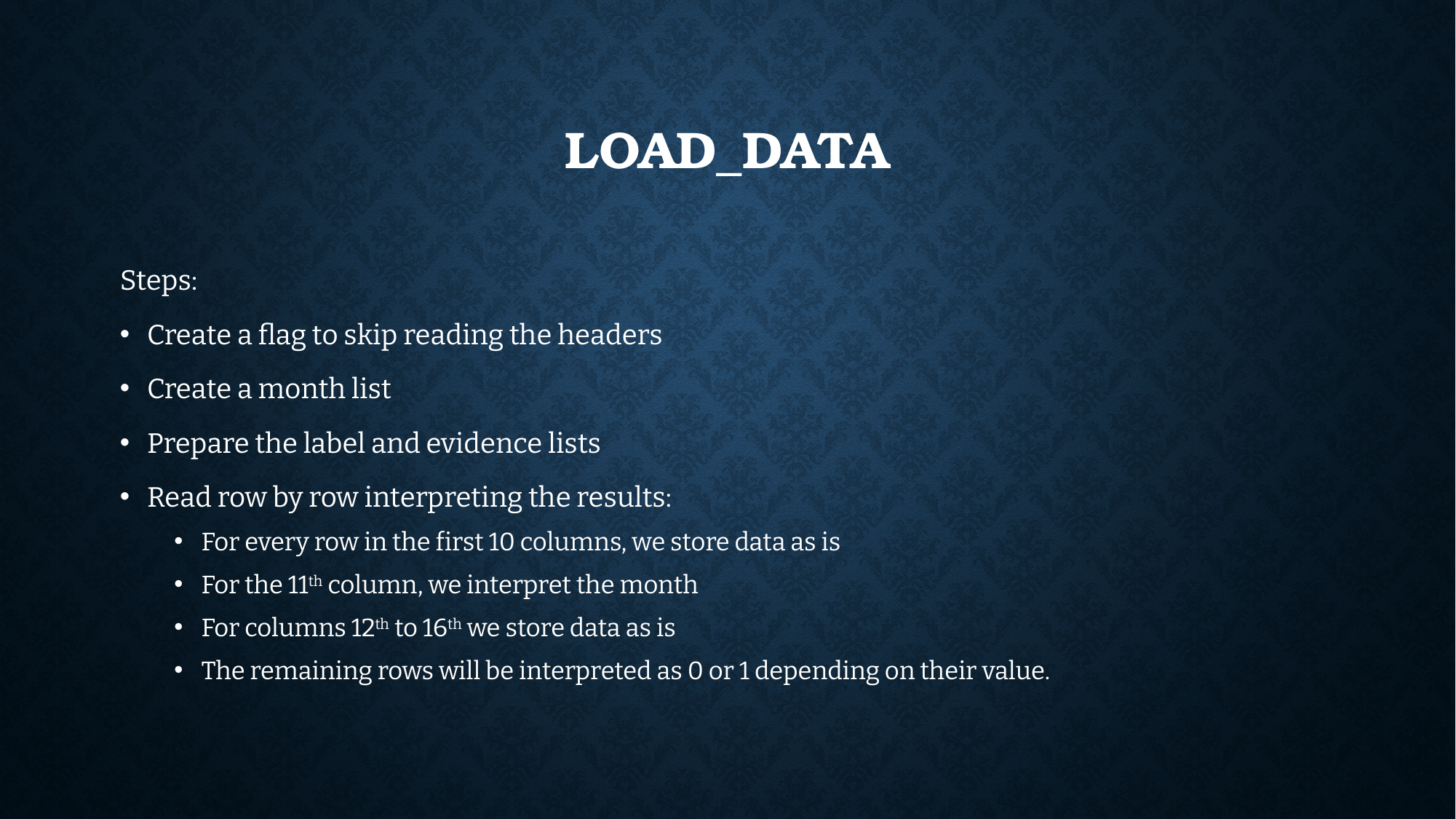

# LOAD_DATA
Steps:
Create a flag to skip reading the headers
Create a month list
Prepare the label and evidence lists
Read row by row interpreting the results:
For every row in the first 10 columns, we store data as is
For the 11th column, we interpret the month
For columns 12th to 16th we store data as is
The remaining rows will be interpreted as 0 or 1 depending on their value.